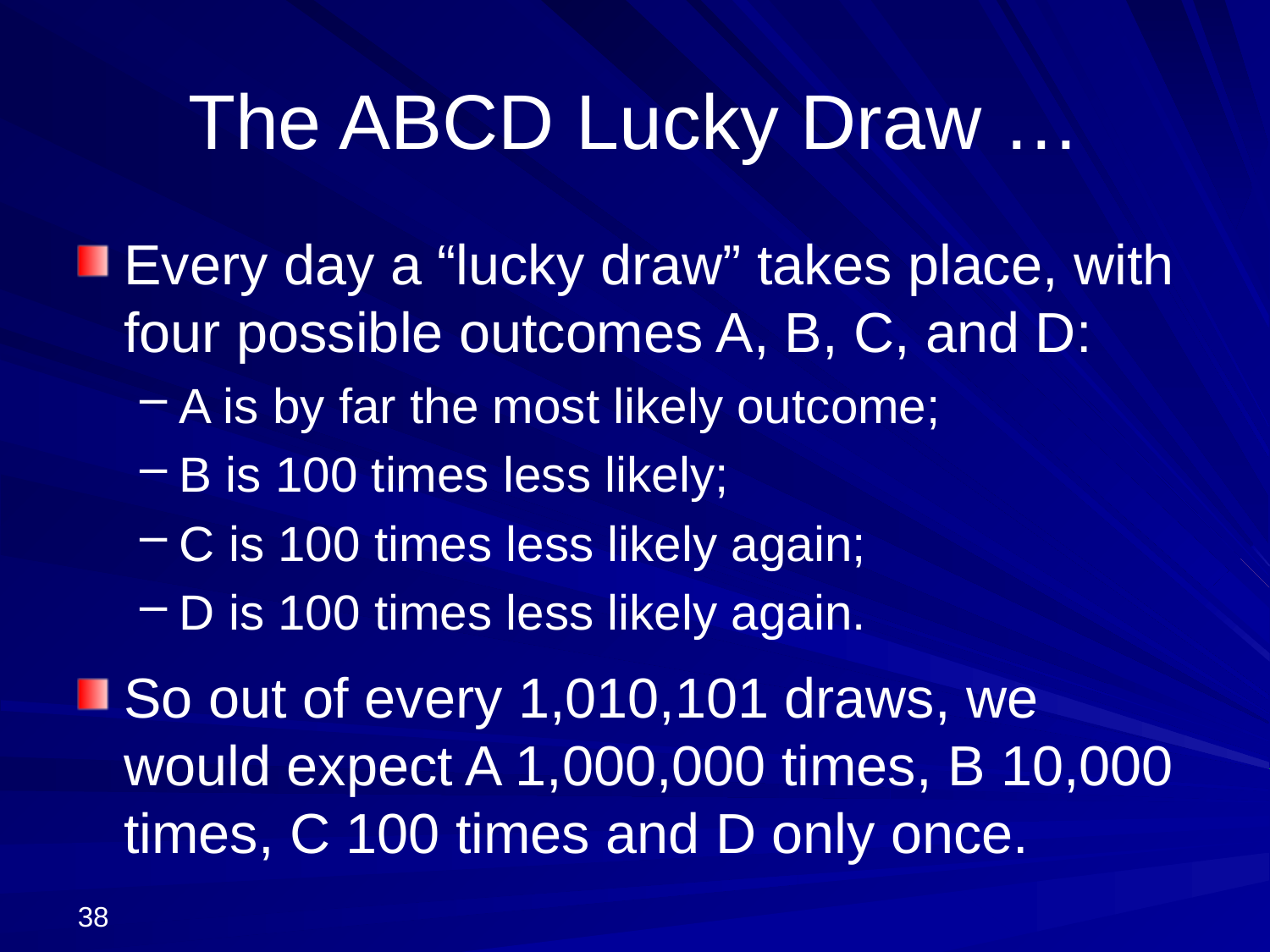

# The ABCD Lucky Draw …
Every day a “lucky draw” takes place, with four possible outcomes A, B, C, and D:
A is by far the most likely outcome;
B is 100 times less likely;
C is 100 times less likely again;
D is 100 times less likely again.
So out of every 1,010,101 draws, we would expect A 1,000,000 times, B 10,000 times, C 100 times and D only once.
38